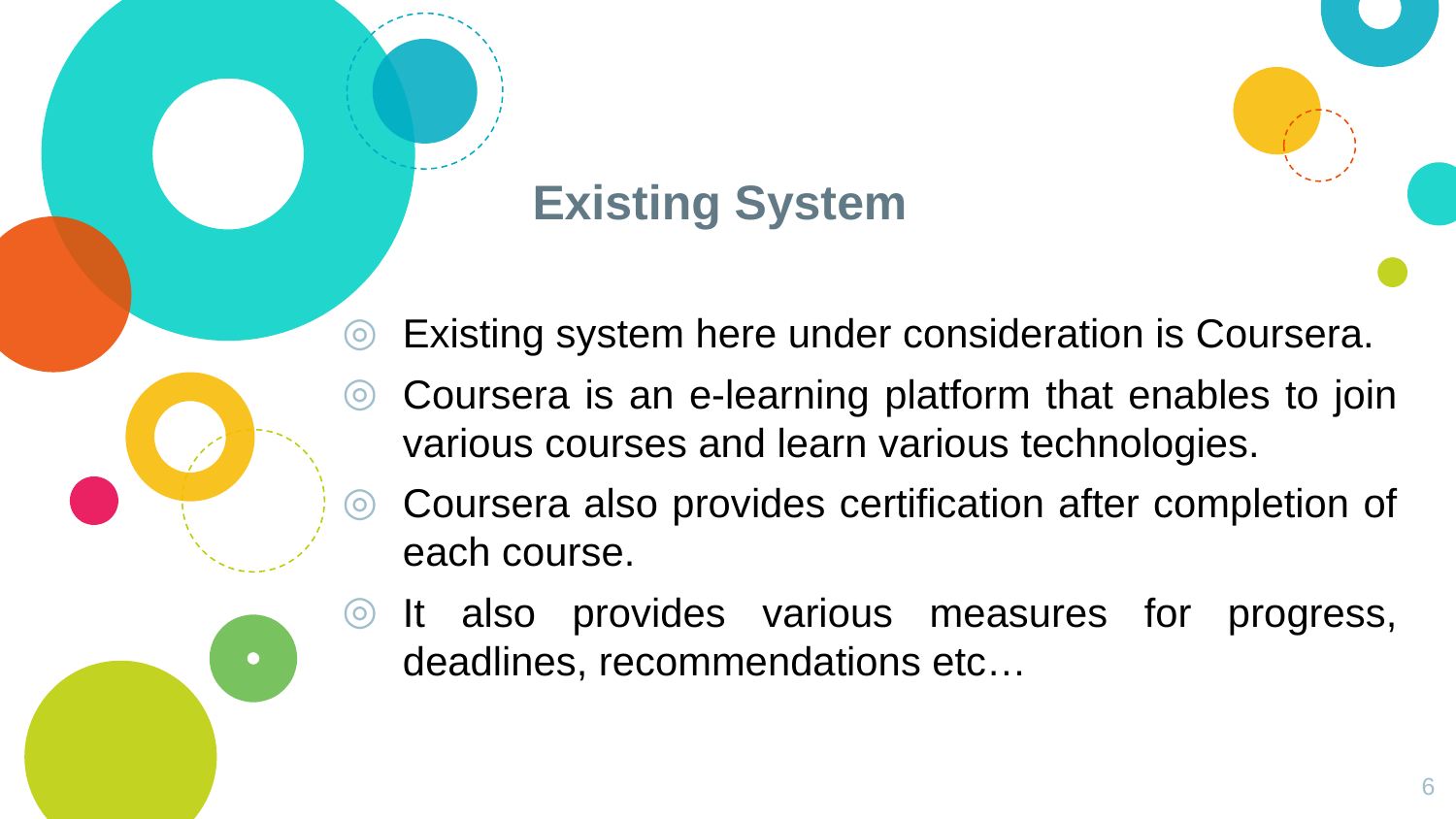

# Existing System
Existing system here under consideration is Coursera.
Coursera is an e-learning platform that enables to join various courses and learn various technologies.
Coursera also provides certification after completion of each course.
It also provides various measures for progress, deadlines, recommendations etc…
6